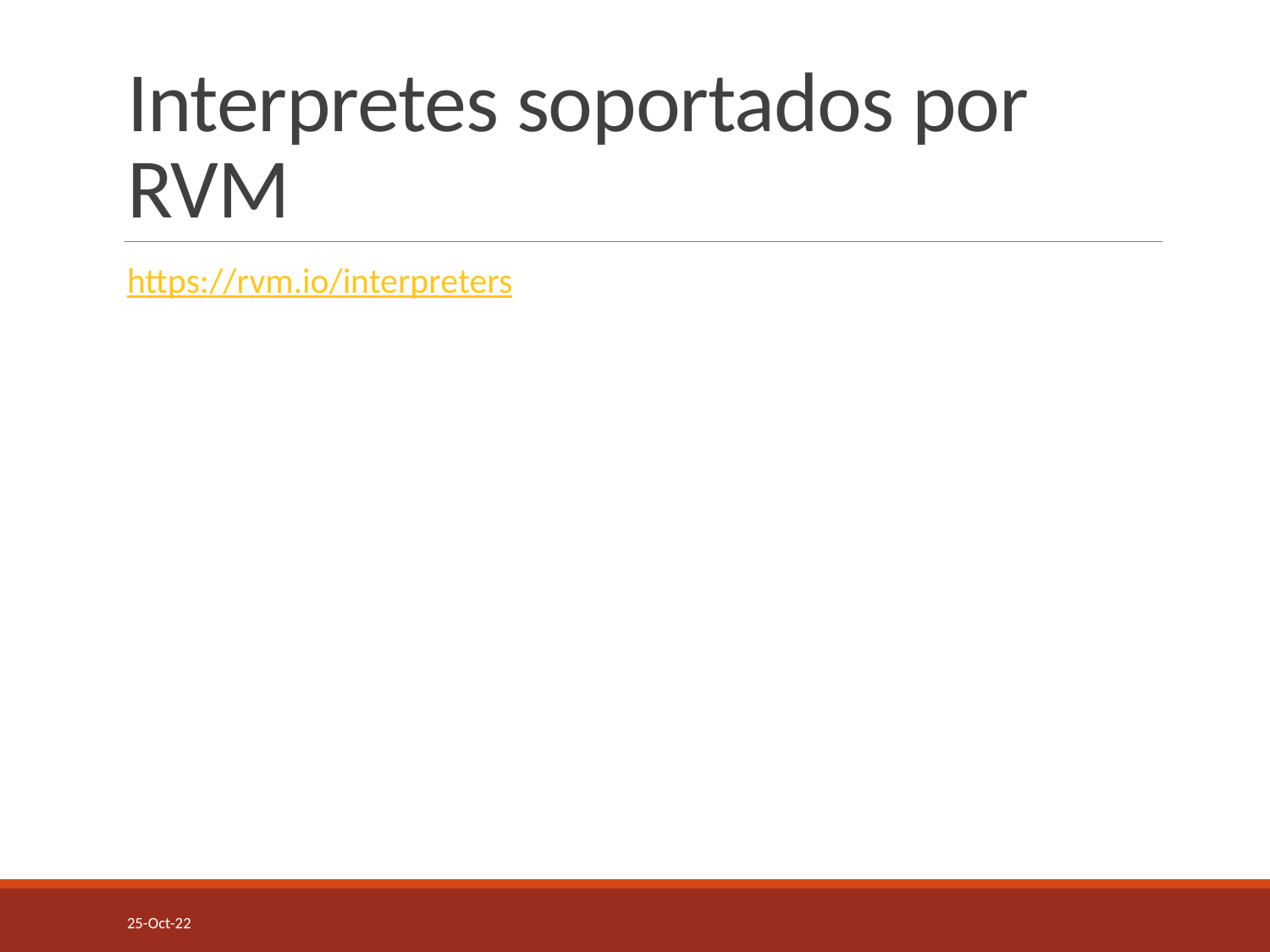

# Interpretes soportados por RVM
https://rvm.io/interpreters

25-Oct-22